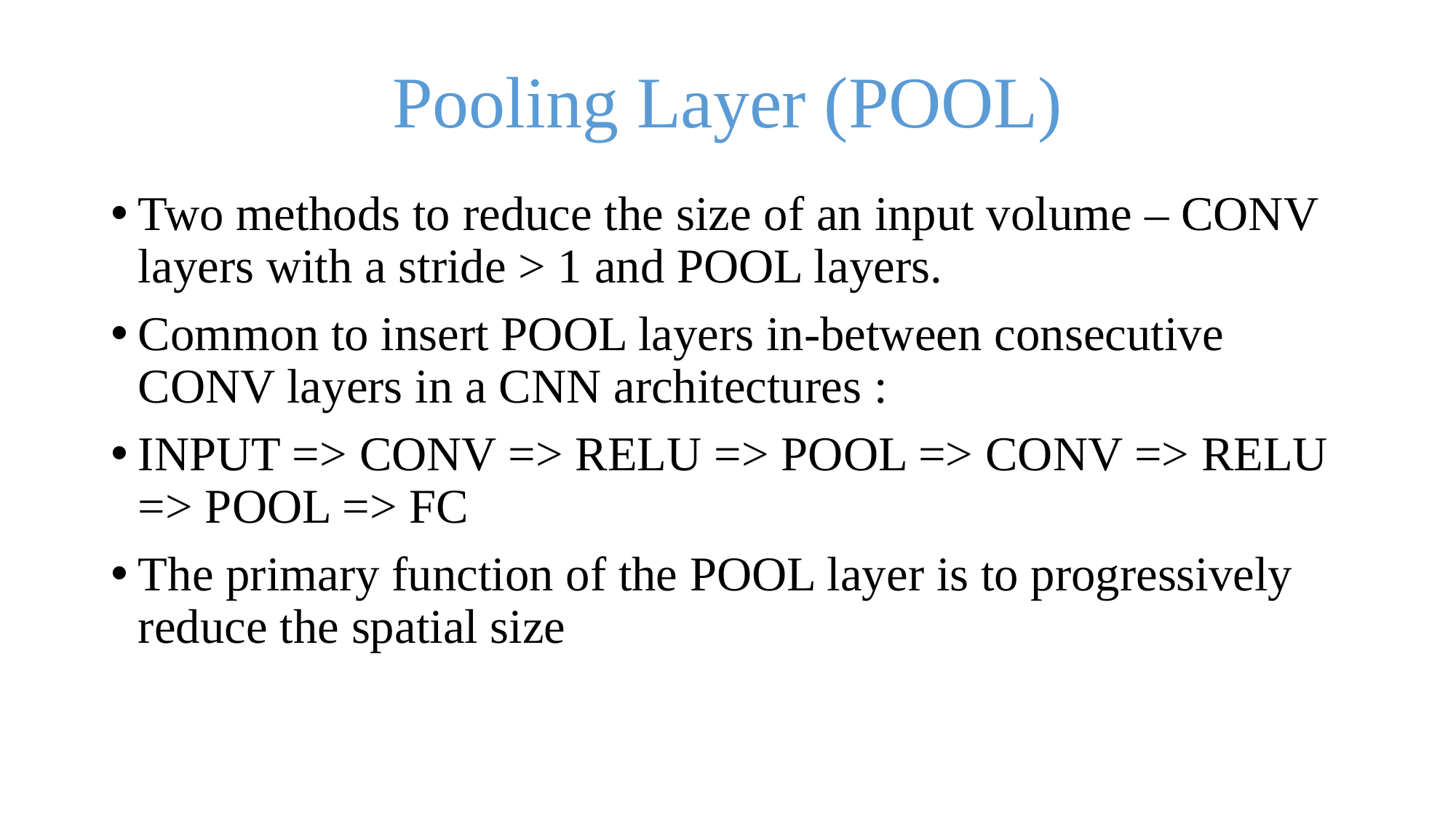

# Pooling Layer (POOL)
Two methods to reduce the size of an input volume – CONV layers with a stride > 1 and POOL layers.
Common to insert POOL layers in-between consecutive CONV layers in a CNN architectures :
INPUT => CONV => RELU => POOL => CONV => RELU => POOL => FC
The primary function of the POOL layer is to progressively reduce the spatial size